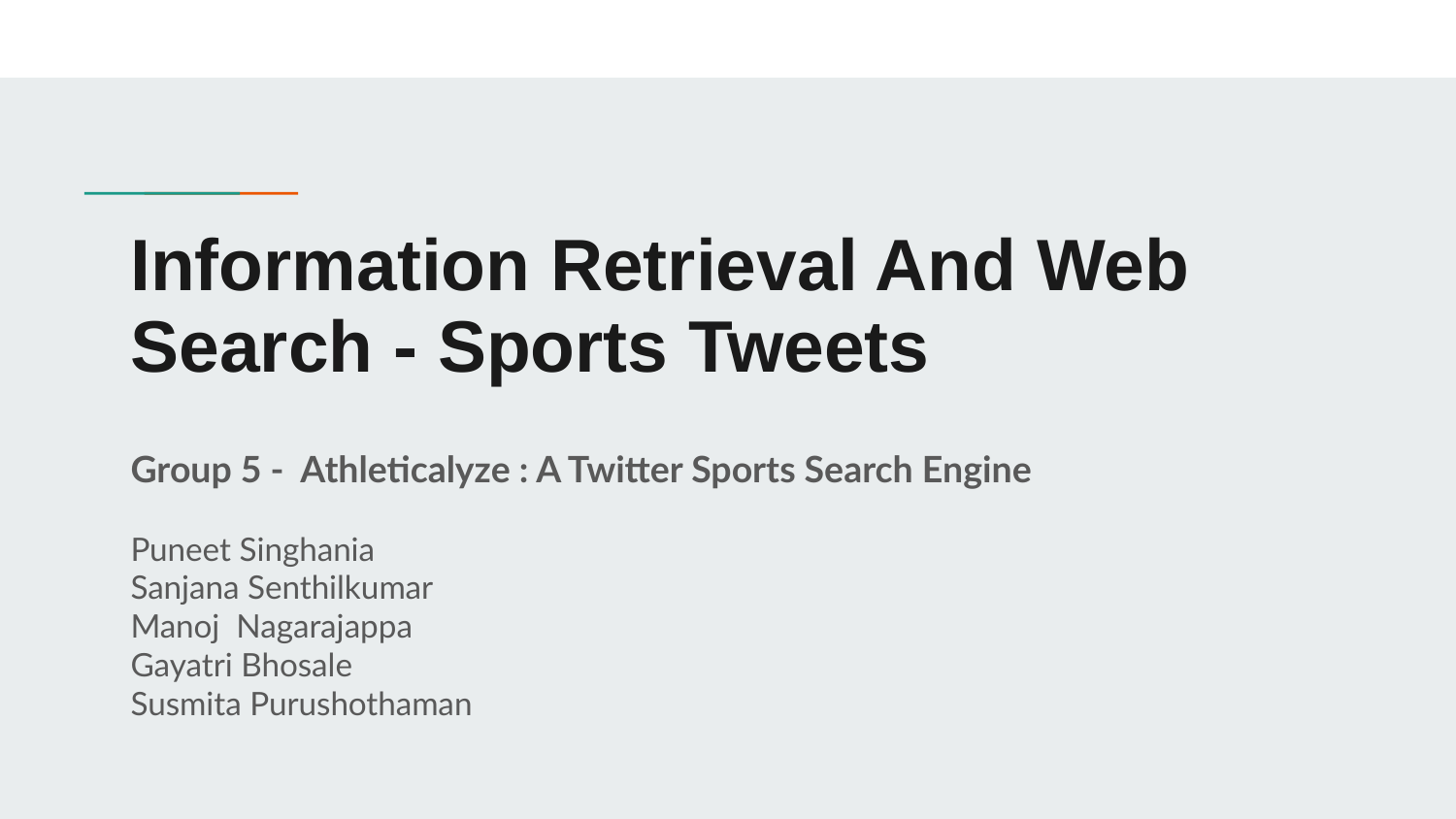

# Information Retrieval And Web Search - Sports Tweets
Group 5 -  Athleticalyze : A Twitter Sports Search Engine

Puneet Singhania
Sanjana Senthilkumar
Manoj  Nagarajappa
Gayatri Bhosale
Susmita Purushothaman